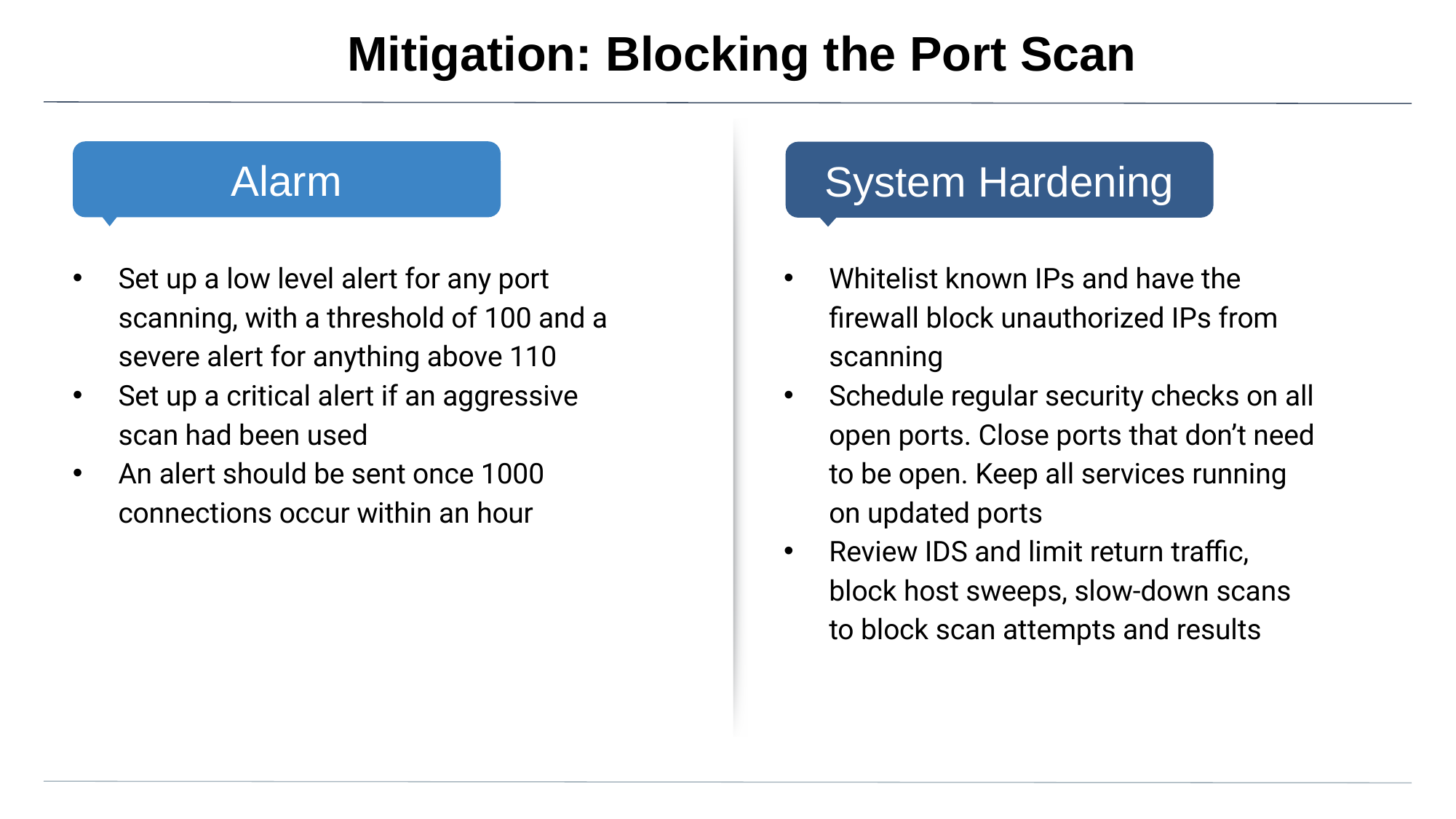

# Mitigation: Blocking the Port Scan
Set up a low level alert for any port scanning, with a threshold of 100 and a severe alert for anything above 110
Set up a critical alert if an aggressive scan had been used
An alert should be sent once 1000 connections occur within an hour

Whitelist known IPs and have the firewall block unauthorized IPs from scanning
Schedule regular security checks on all open ports. Close ports that don’t need to be open. Keep all services running on updated ports
Review IDS and limit return traffic, block host sweeps, slow-down scans to block scan attempts and results